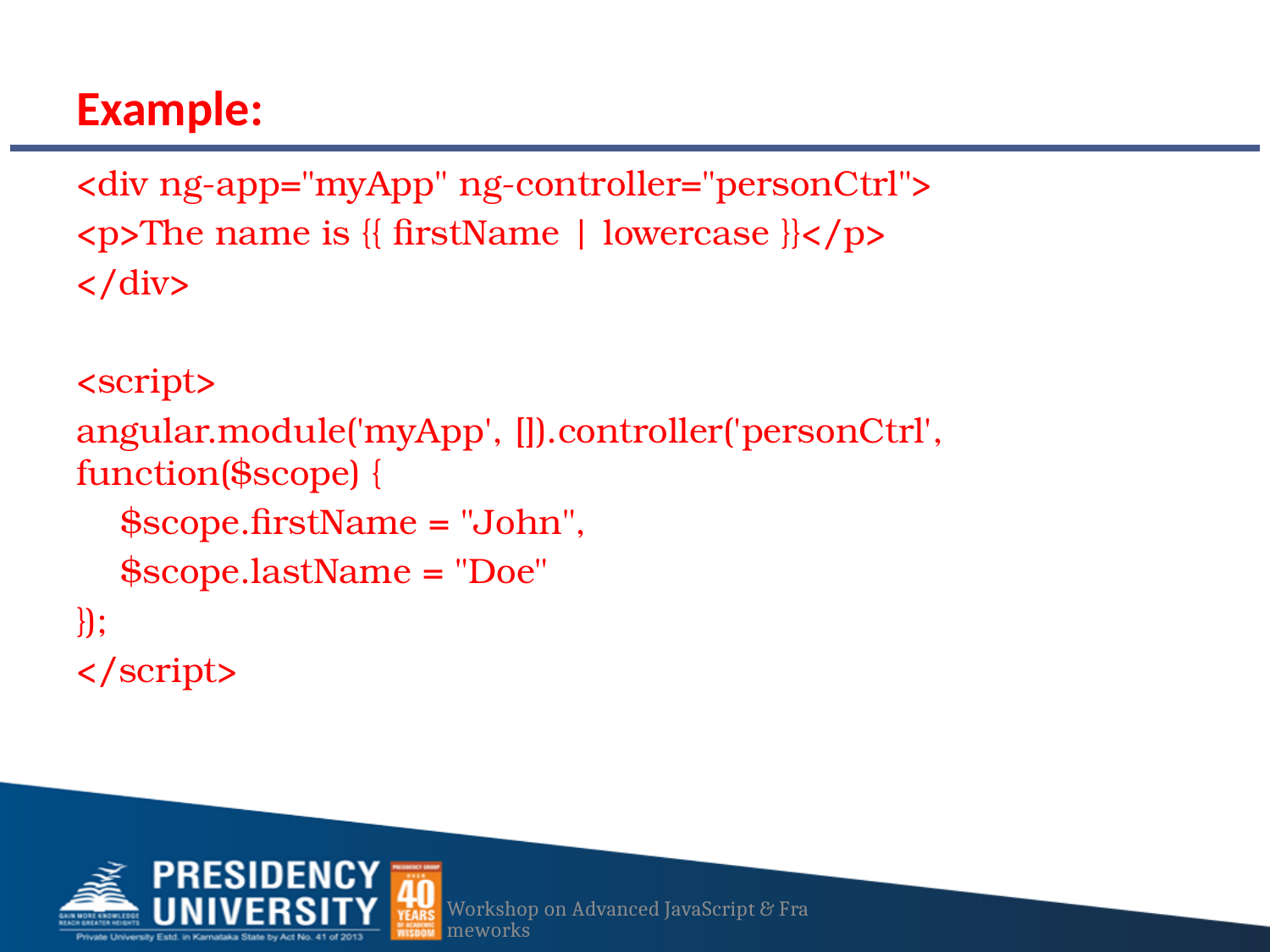

# Example:
<div ng-app="myApp" ng-controller="personCtrl">
<p>The name is {{ firstName | lowercase }}</p>
</div>

<script>
angular.module('myApp', []).controller('personCtrl', function($scope) {
    $scope.firstName = "John",
    $scope.lastName = "Doe"
});
</script>
Workshop on Advanced JavaScript & Frameworks